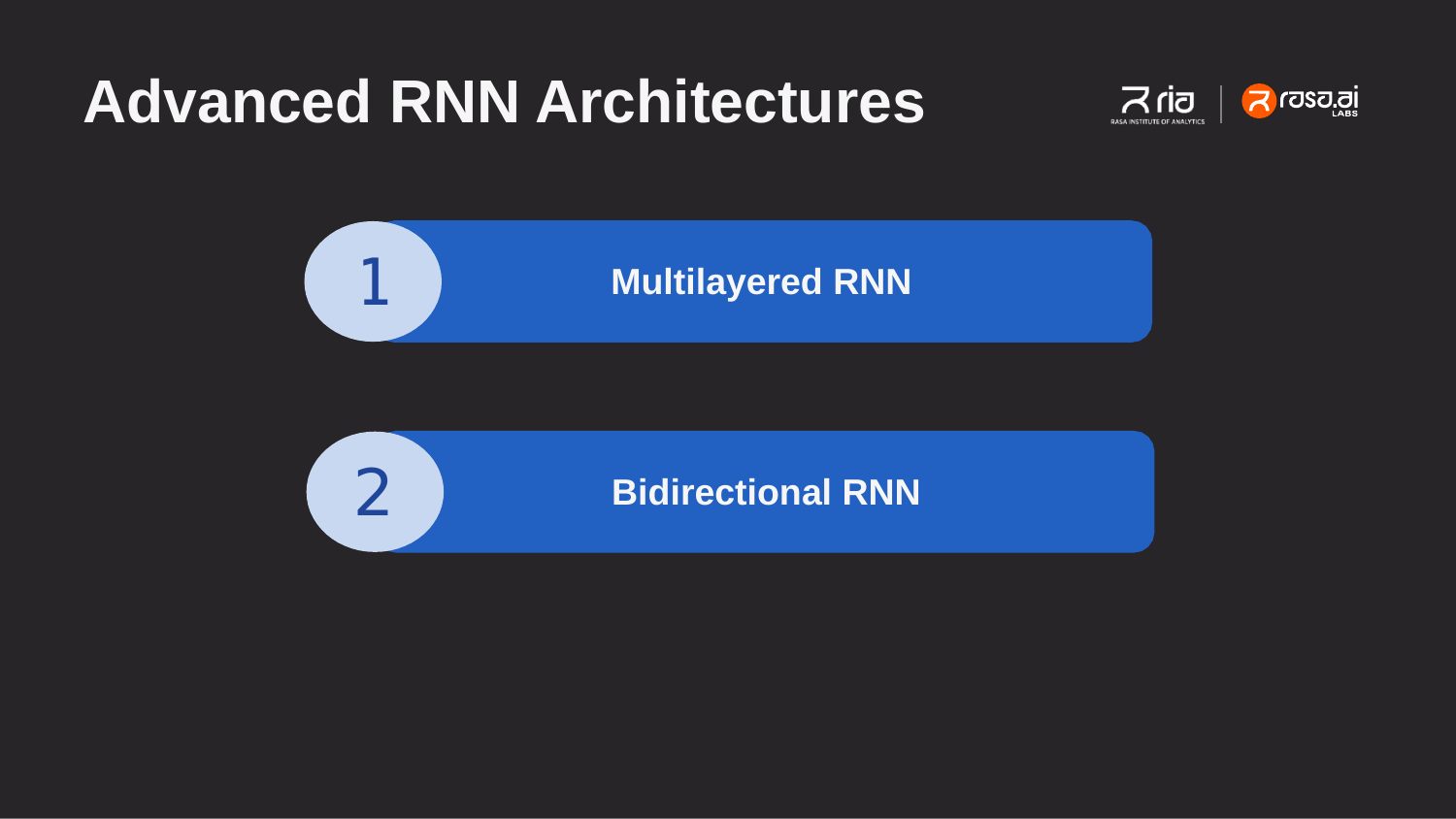

# Advanced RNN Architectures

1
Multilayered RNN

2
Bidirectional RNN